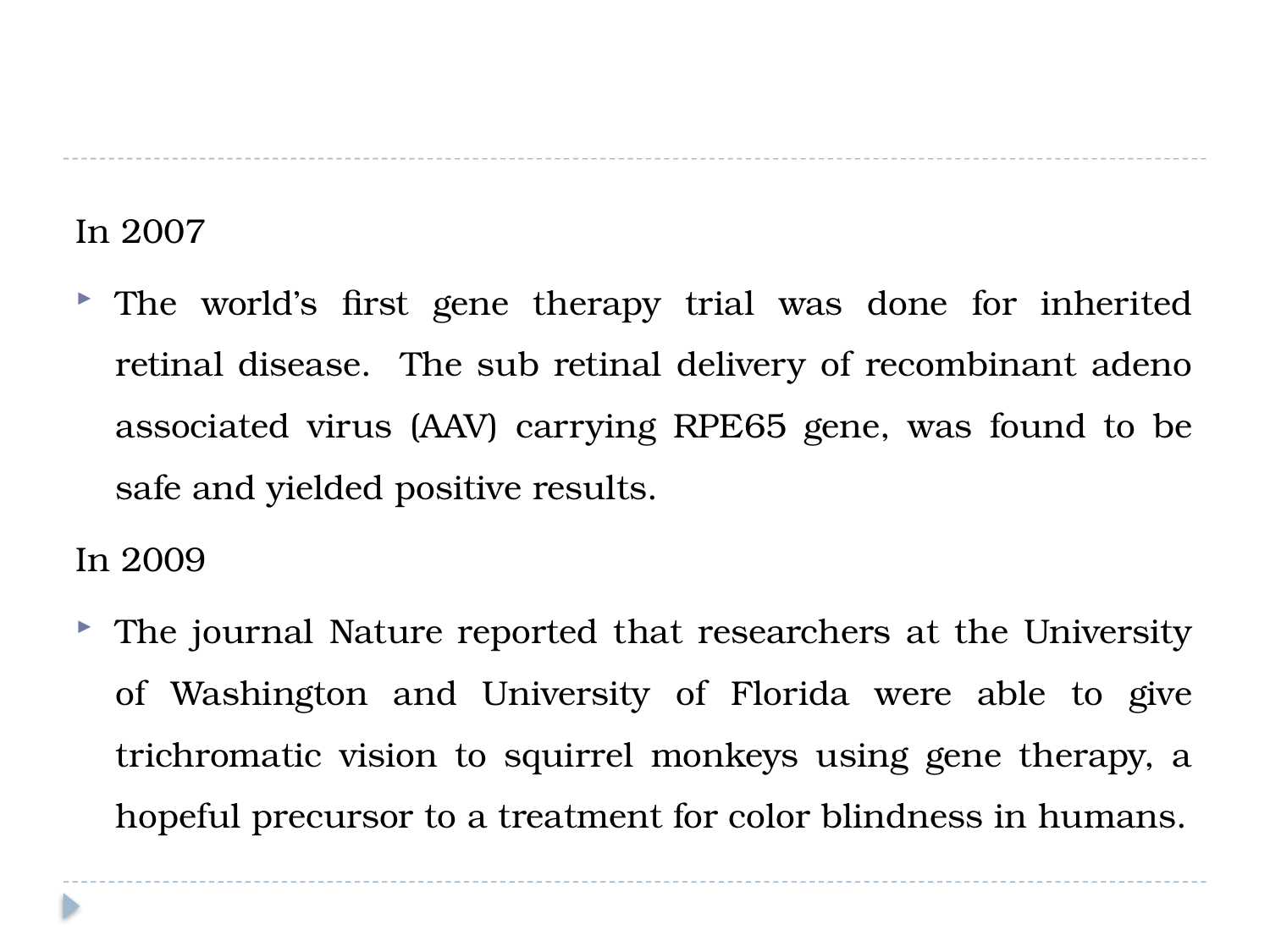

#
In 2007
The world’s first gene therapy trial was done for inherited retinal disease.  The sub retinal delivery of recombinant adeno associated virus (AAV) carrying RPE65 gene, was found to be safe and yielded positive results.
In 2009
The journal Nature reported that researchers at the University of Washington and University of Florida were able to give trichromatic vision to squirrel monkeys using gene therapy, a hopeful precursor to a treatment for color blindness in humans.